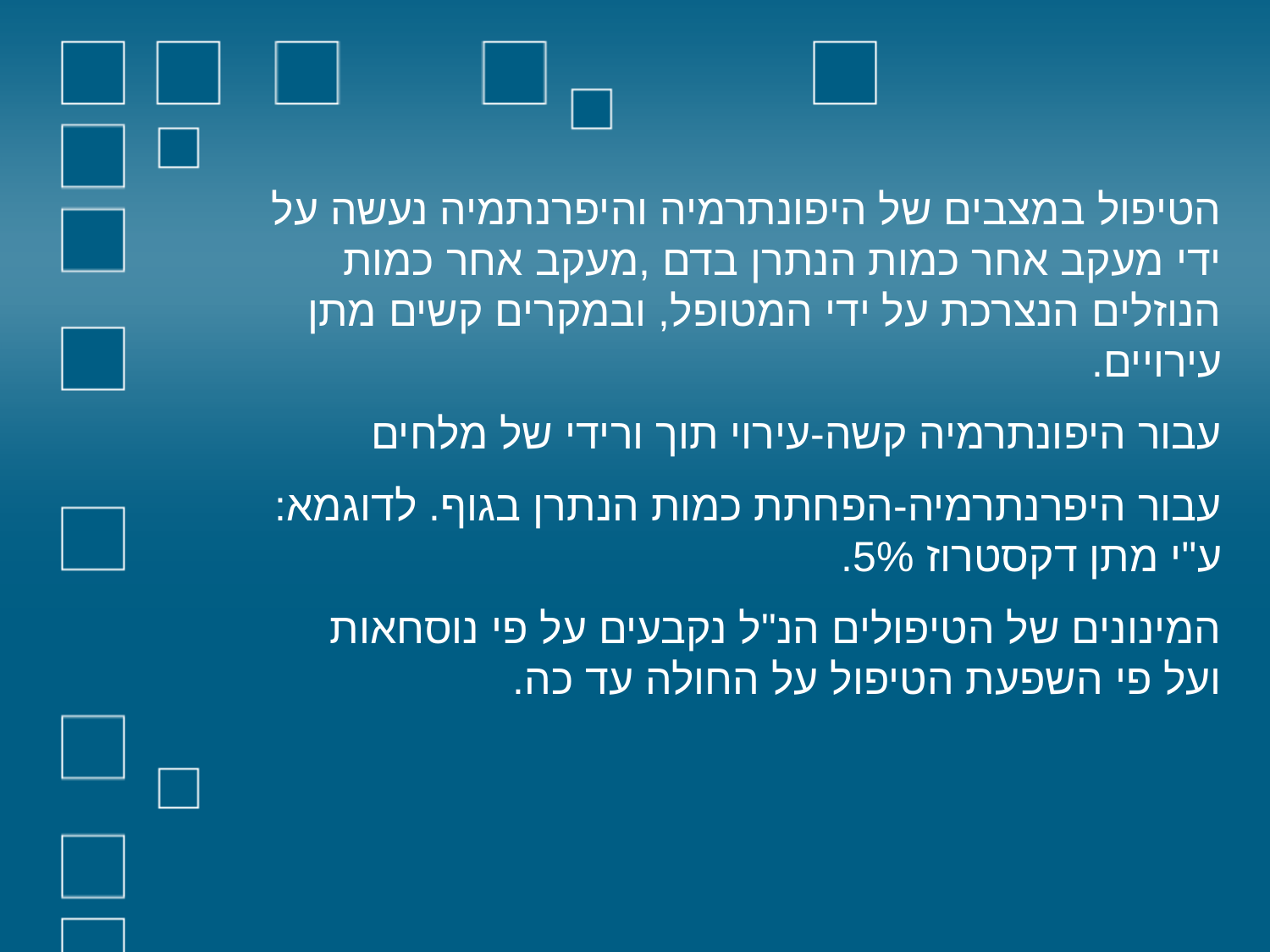

הטיפול במצבים של היפונתרמיה והיפרנתמיה נעשה על ידי מעקב אחר כמות הנתרן בדם ,מעקב אחר כמות הנוזלים הנצרכת על ידי המטופל, ובמקרים קשים מתן עירויים.
עבור היפונתרמיה קשה-עירוי תוך ורידי של מלחים
עבור היפרנתרמיה-הפחתת כמות הנתרן בגוף. לדוגמא: ע''י מתן דקסטרוז 5%.
המינונים של הטיפולים הנ"ל נקבעים על פי נוסחאות ועל פי השפעת הטיפול על החולה עד כה.